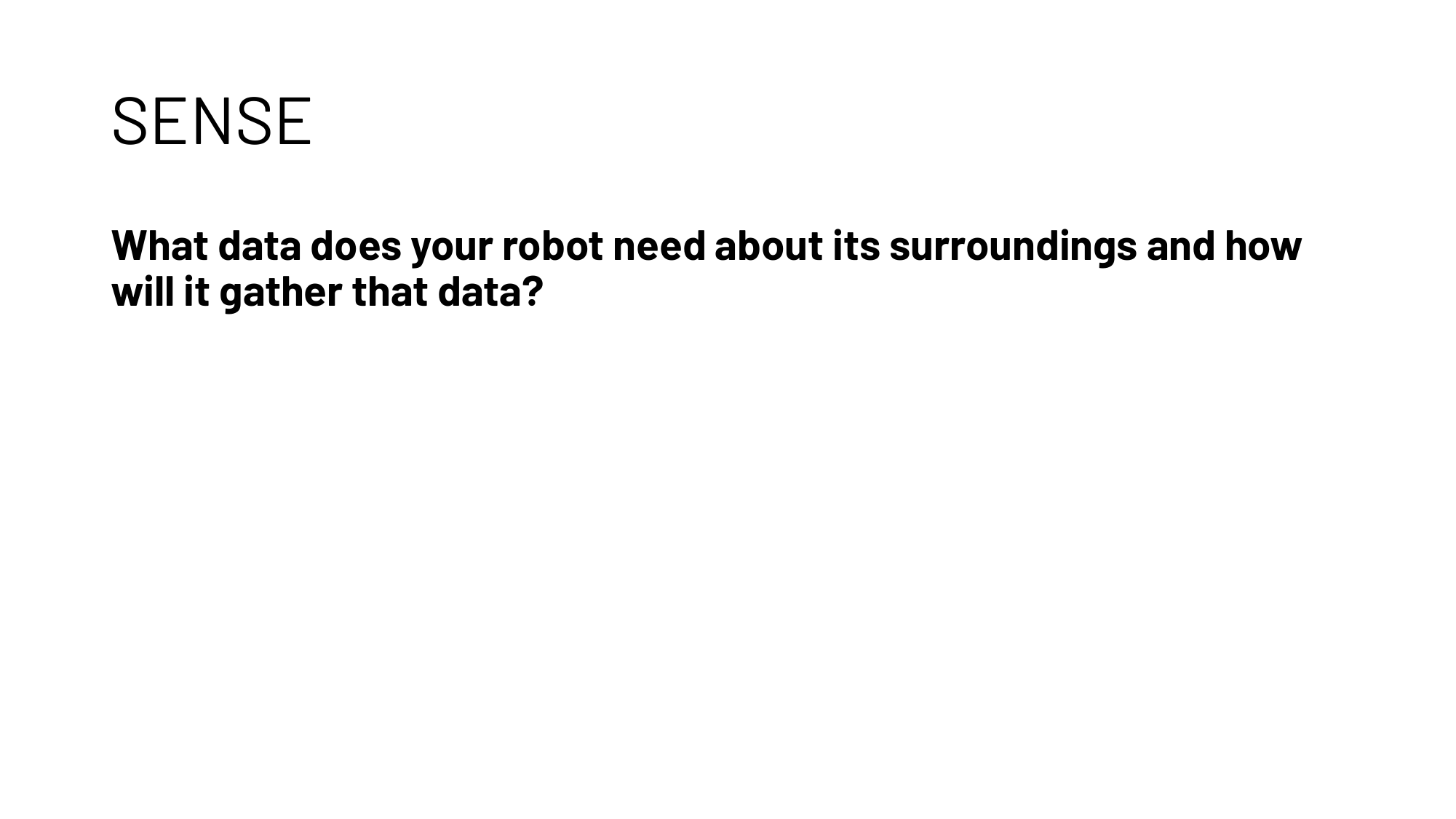

# SENSE
What data does your robot need about its surroundings and how will it gather that data?